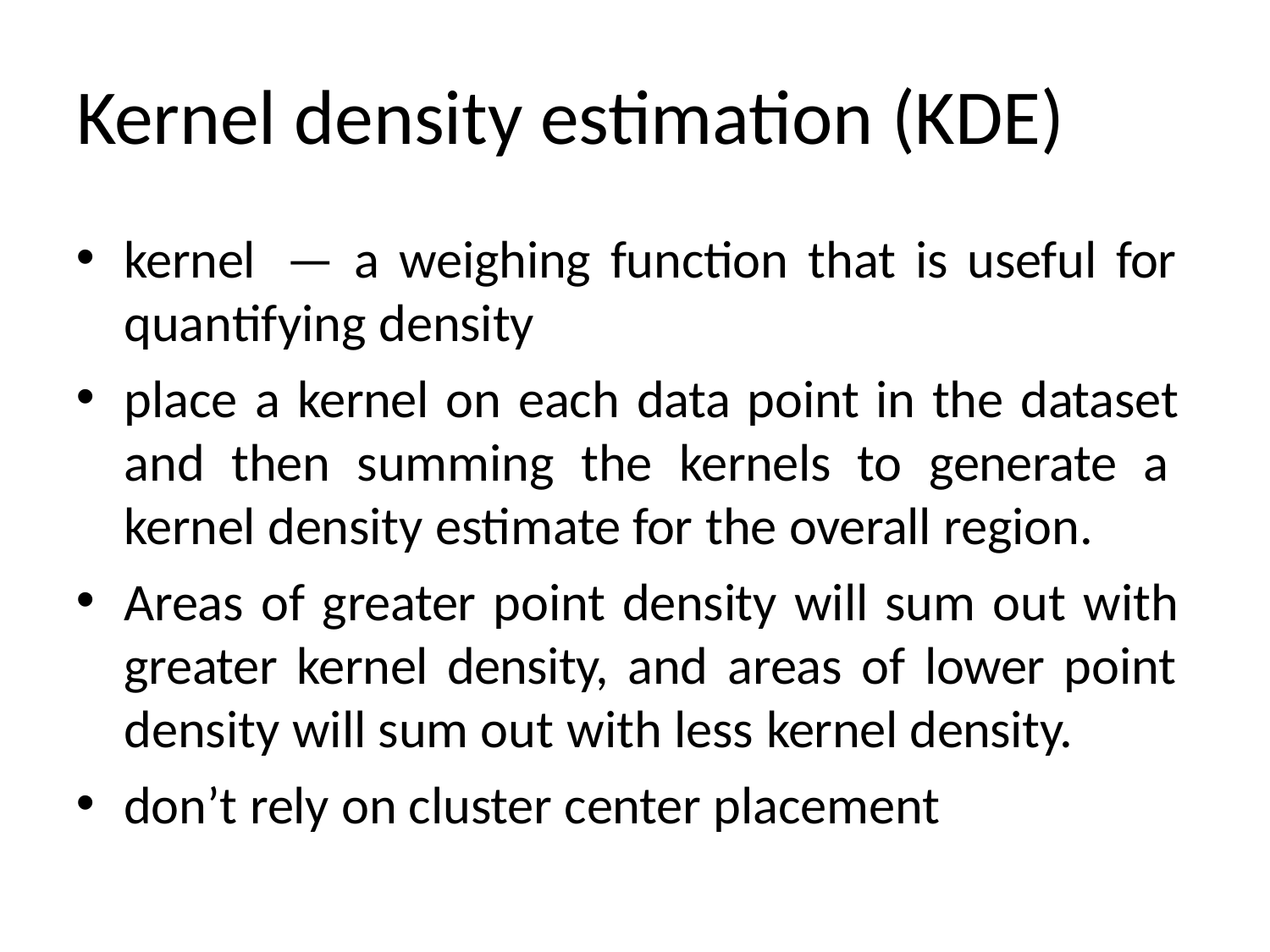

# Kernel density estimation (KDE)
kernel — a weighing function that is useful for  quantifying density
place a kernel on each data point in the dataset  and then summing the kernels to generate a  kernel density estimate for the overall region.
Areas of greater point density will sum out with  greater kernel density, and areas of lower point  density will sum out with less kernel density.
don’t rely on cluster center placement